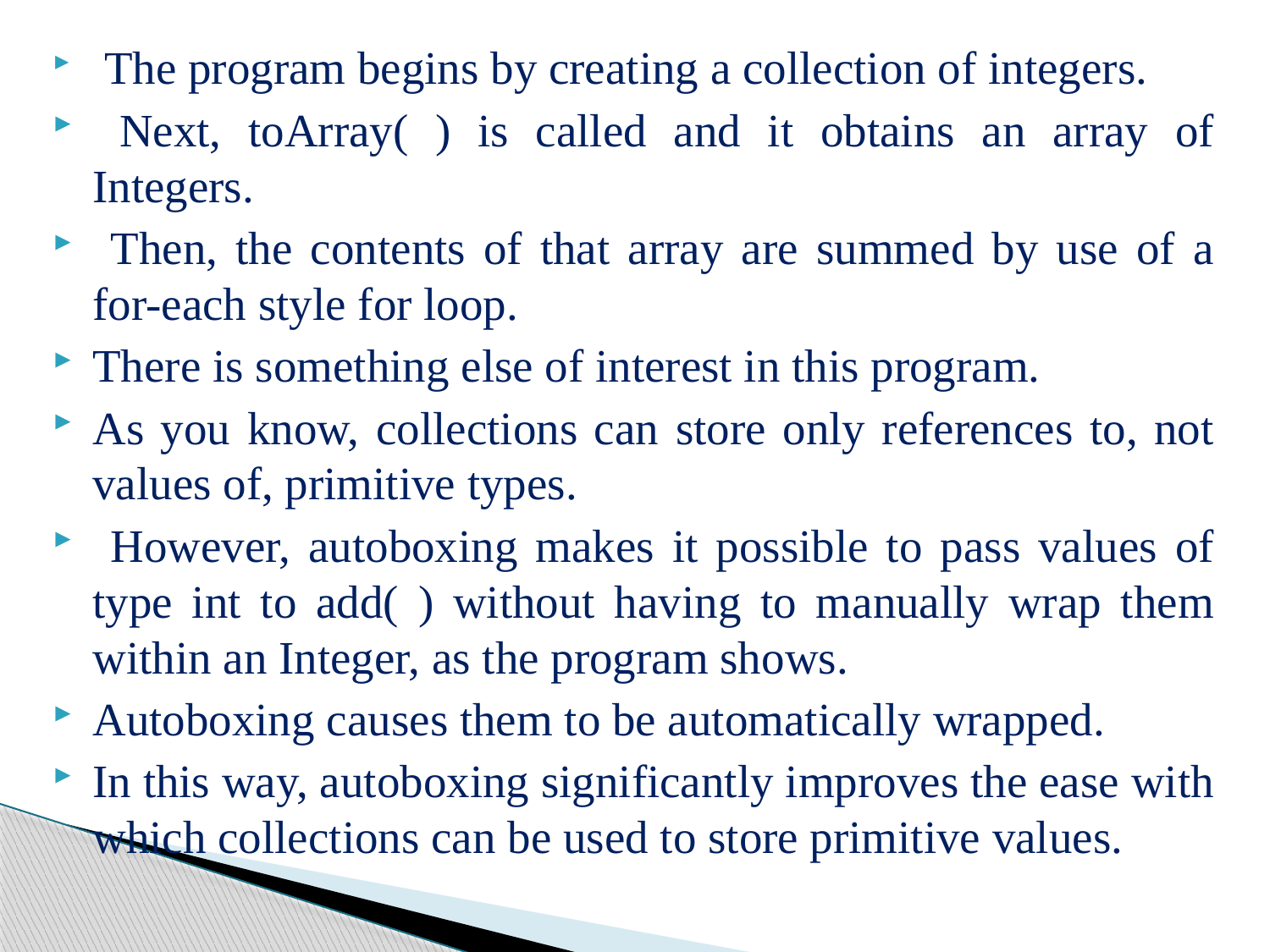

The program begins by creating a collection of integers.
 Next, toArray( ) is called and it obtains an array of Integers.
 Then, the contents of that array are summed by use of a for-each style for loop.
There is something else of interest in this program.
As you know, collections can store only references to, not values of, primitive types.
 However, autoboxing makes it possible to pass values of type int to add( ) without having to manually wrap them within an Integer, as the program shows.
Autoboxing causes them to be automatically wrapped.
In this way, autoboxing significantly improves the ease with which collections can be used to store primitive values.